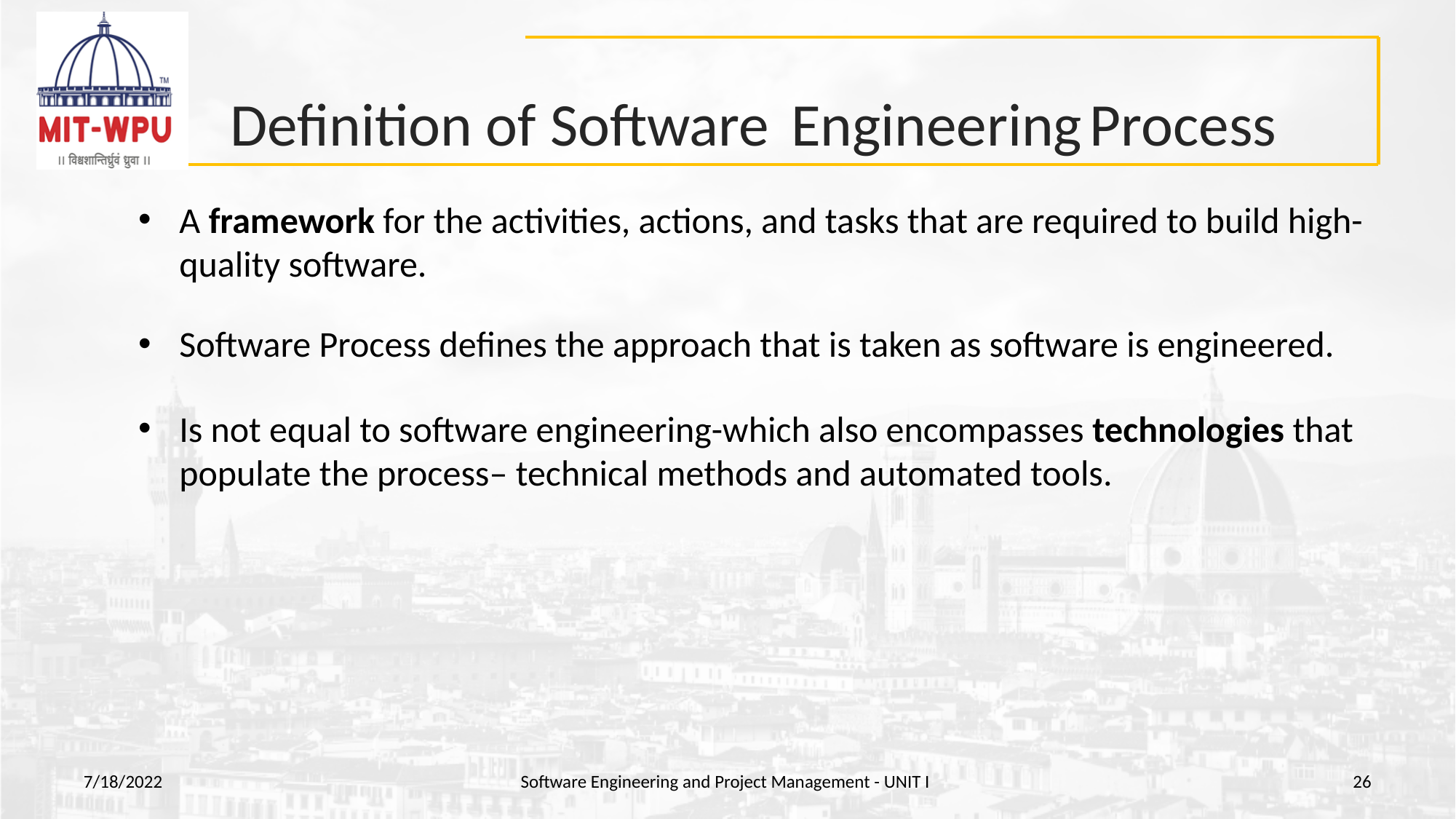

# Definition of Software  Engineering Process
A framework for the activities, actions, and tasks that are required to build high-quality software.

Software Process defines the approach that is taken as software is engineered.

Is not equal to software engineering-which also encompasses technologies that populate the process– technical methods and automated tools.
7/18/2022
Software Engineering and Project Management - UNIT I
26